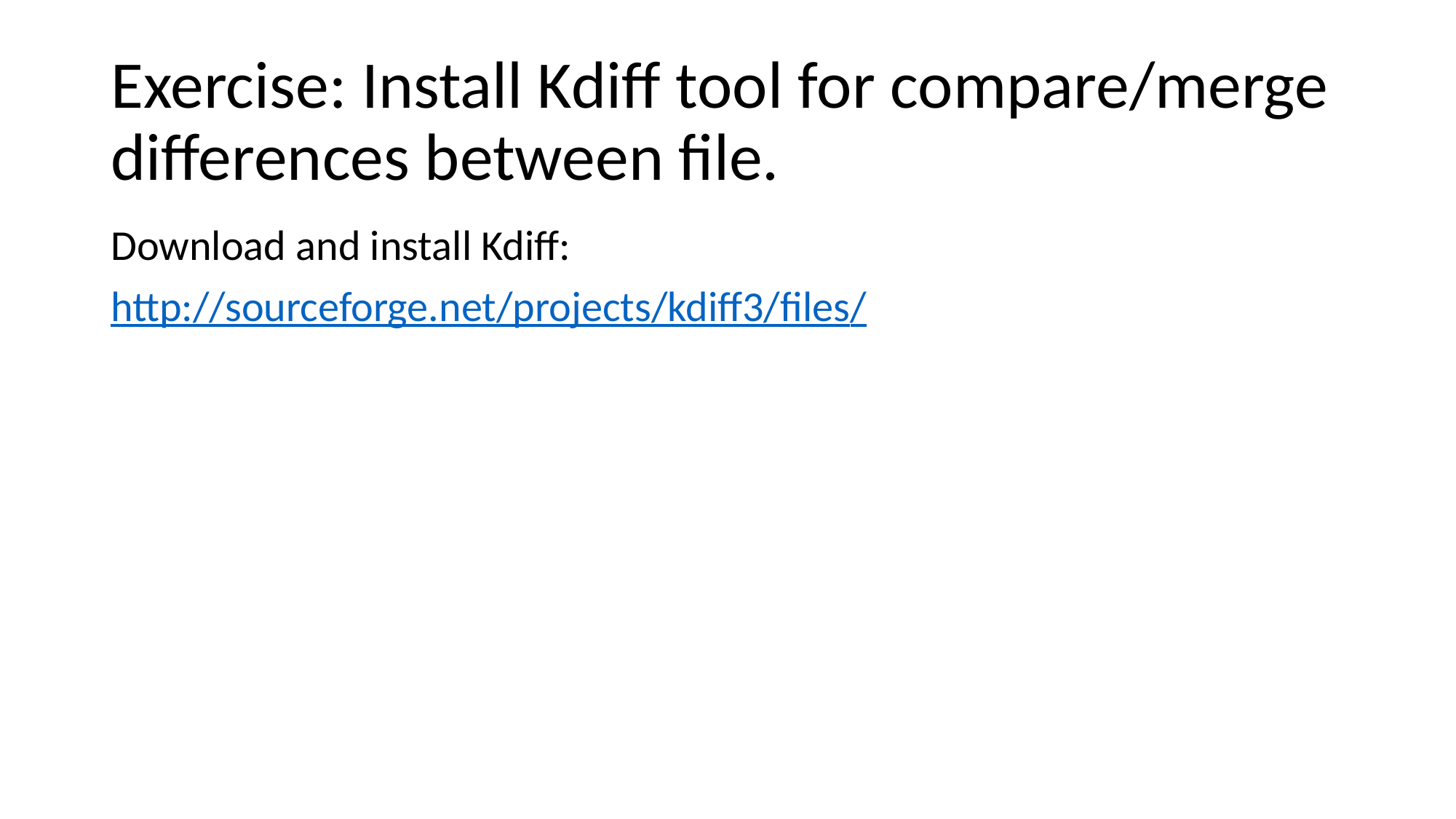

# Exercise: Install Kdiff tool for compare/merge differences between file.
Download and install Kdiff:
http://sourceforge.net/projects/kdiff3/files/